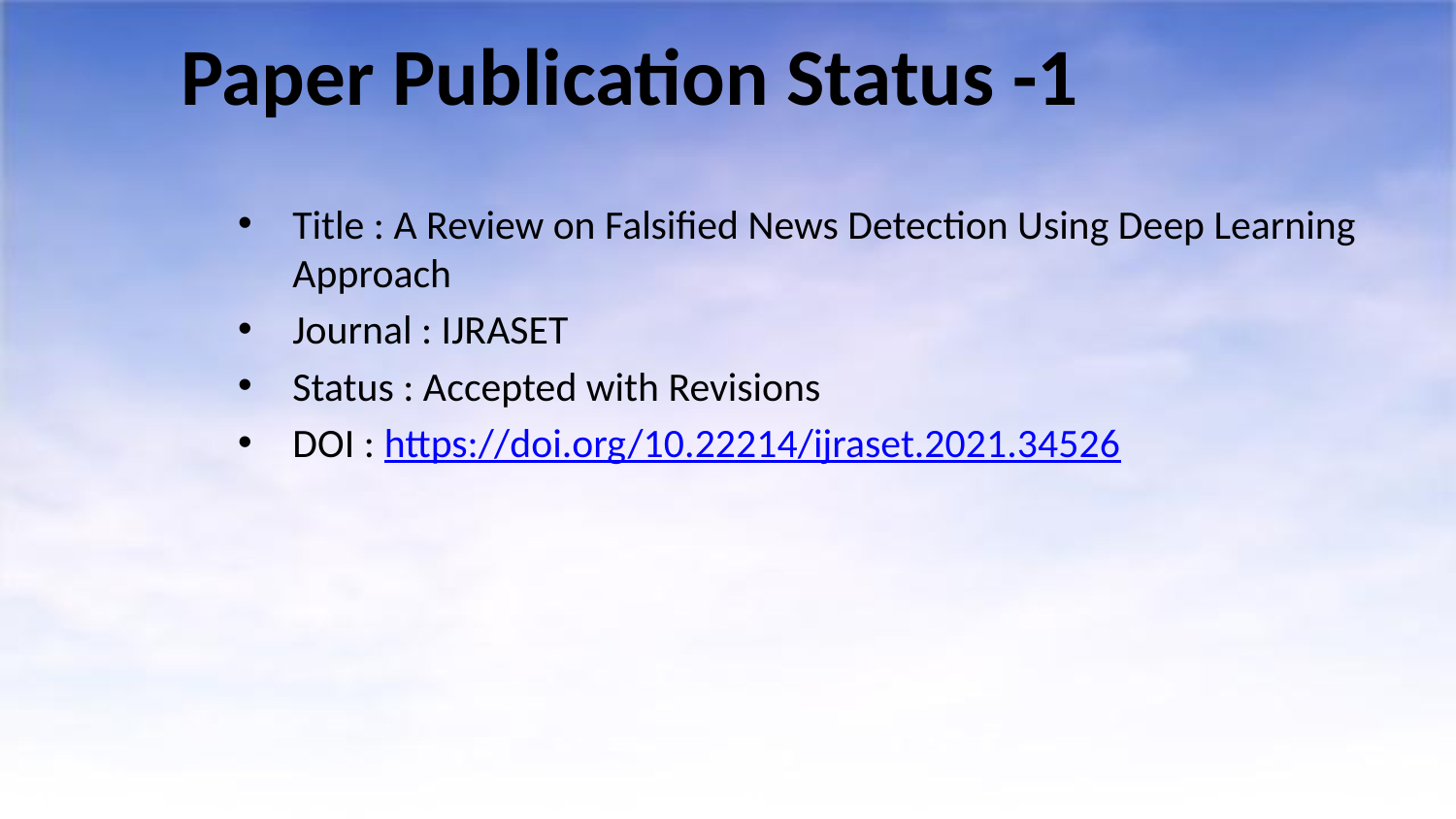

# Paper Publication Status -1
Title : A Review on Falsified News Detection Using Deep Learning Approach
Journal : IJRASET
Status : Accepted with Revisions
DOI : https://doi.org/10.22214/ijraset.2021.34526